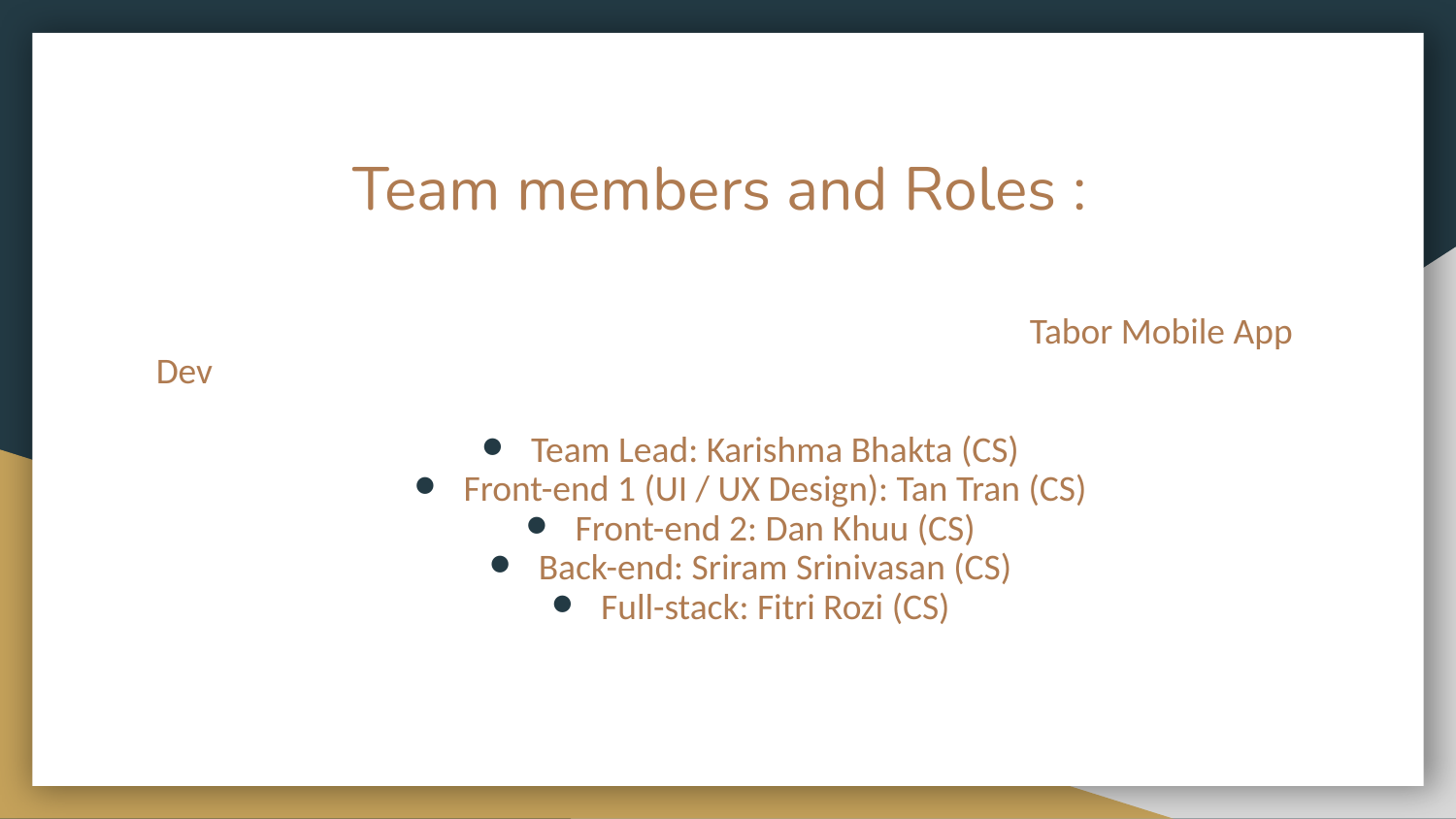

# Team members and Roles :
						Tabor Mobile App Dev

Team Lead: Karishma Bhakta (CS)
Front-end 1 (UI / UX Design): Tan Tran (CS)
Front-end 2: Dan Khuu (CS)
Back-end: Sriram Srinivasan (CS)
Full-stack: Fitri Rozi (CS)